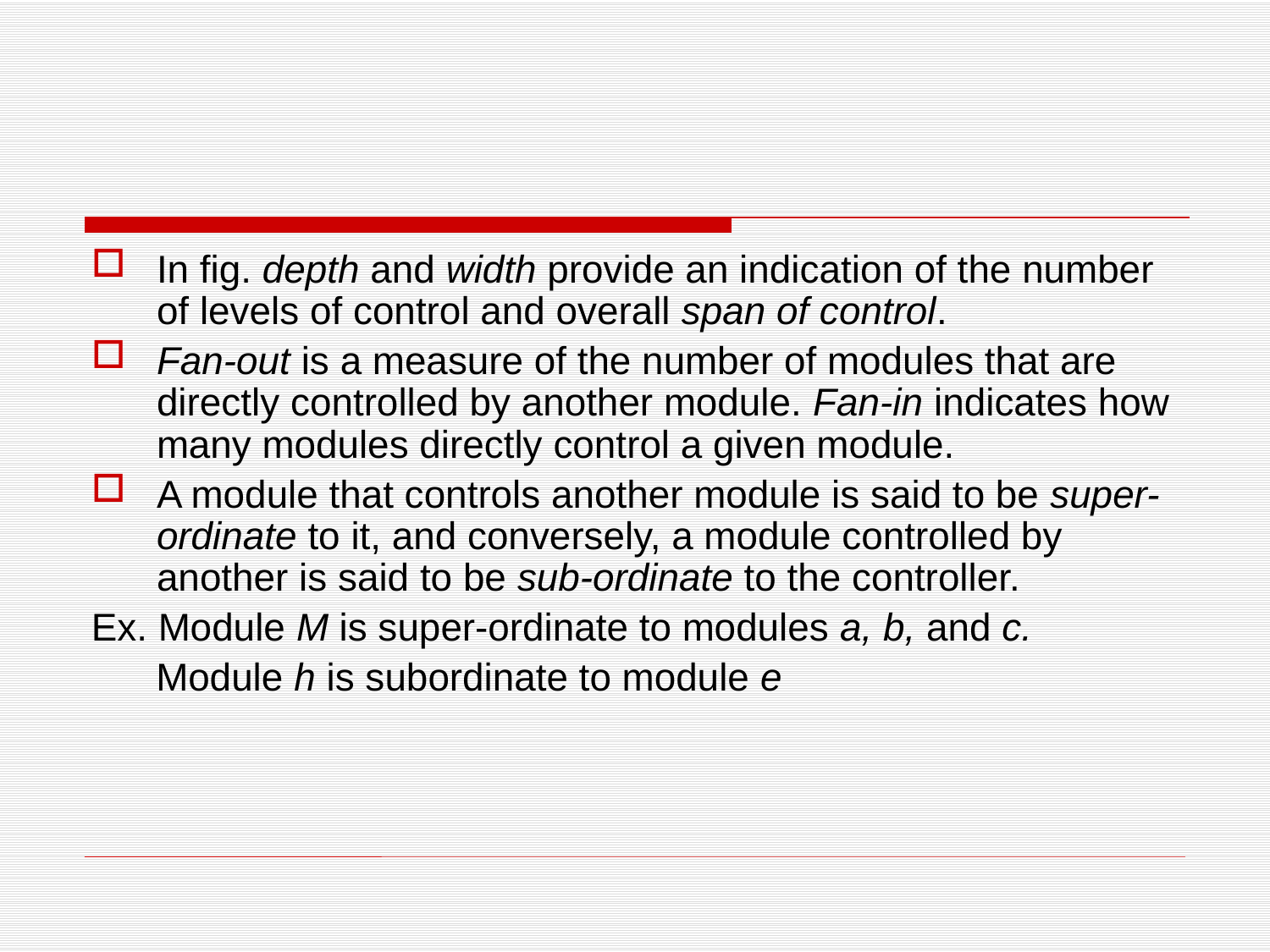

#
In fig. depth and width provide an indication of the number of levels of control and overall span of control.
Fan-out is a measure of the number of modules that are directly controlled by another module. Fan-in indicates how many modules directly control a given module.
A module that controls another module is said to be super-ordinate to it, and conversely, a module controlled by another is said to be sub-ordinate to the controller.
Ex. Module M is super-ordinate to modules a, b, and c.
      Module h is subordinate to module e